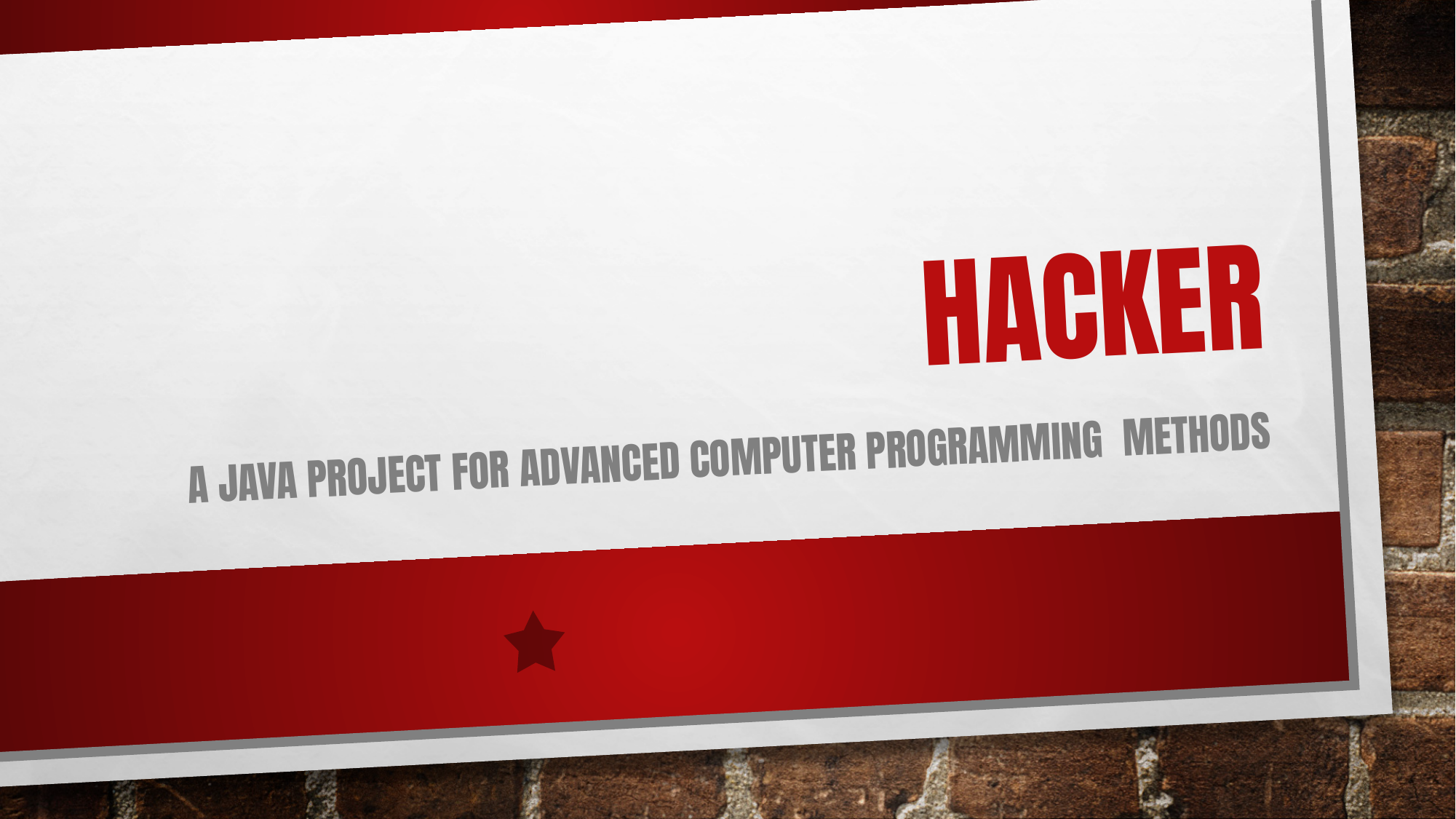

# Hacker
A java project for Advanced Computer programming  methods